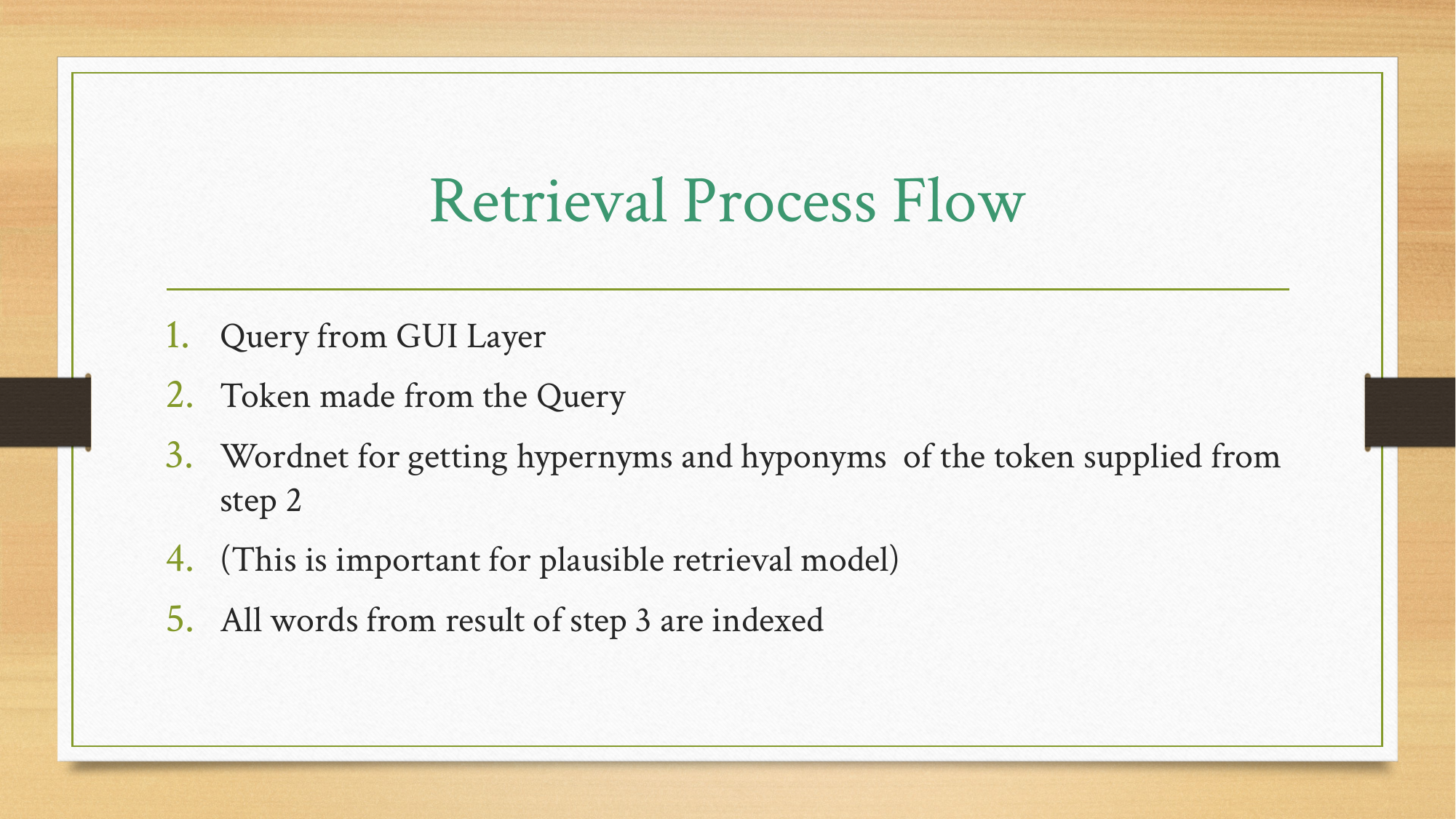

# Retrieval Process Flow
Query from GUI Layer
Token made from the Query
Wordnet for getting hypernyms and hyponyms  of the token supplied from step 2
(This is important for plausible retrieval model)
All words from result of step 3 are indexed